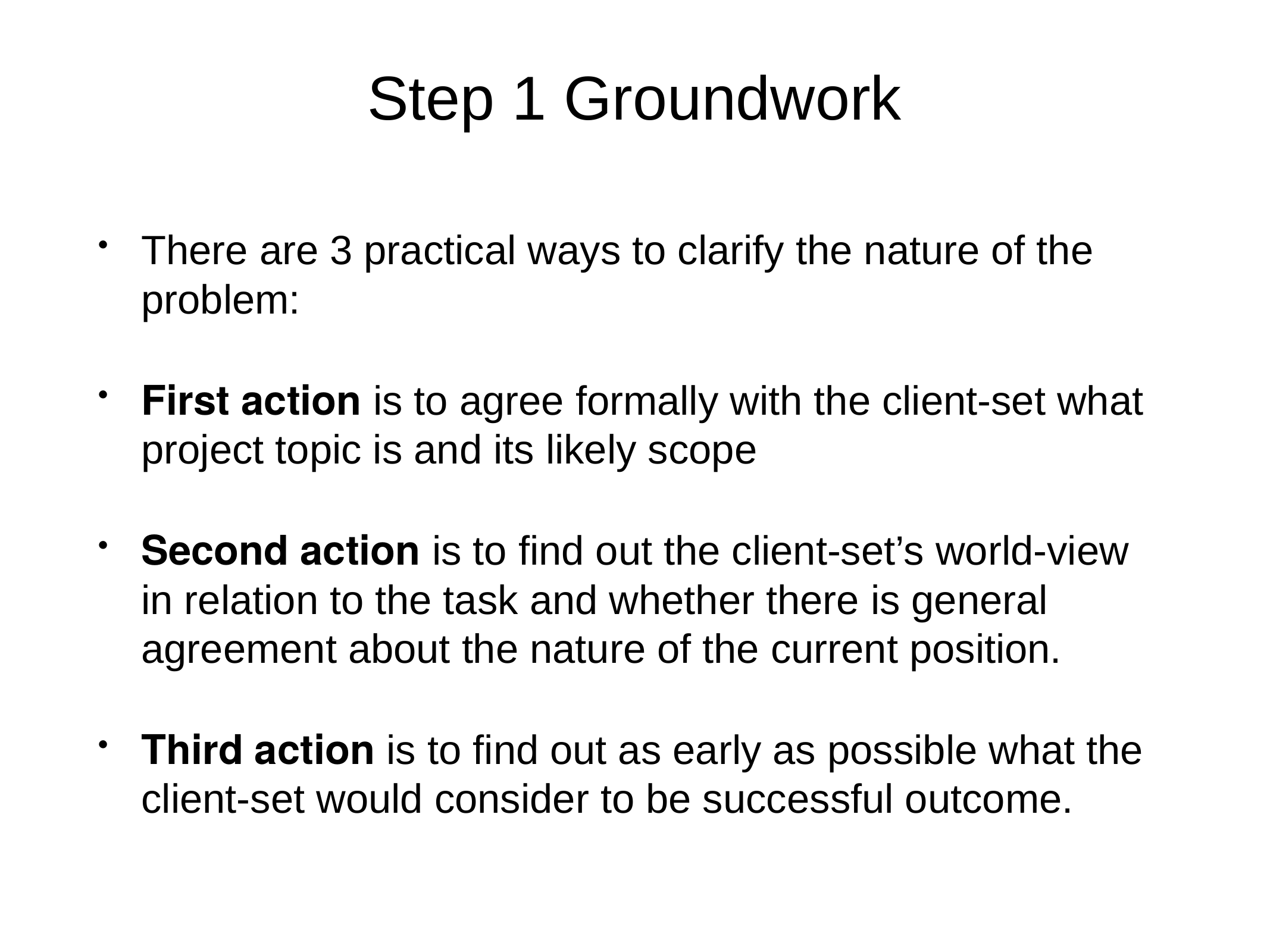

# Step 1 Groundwork
There are 3 practical ways to clarify the nature of the problem:
First action is to agree formally with the client-set what project topic is and its likely scope
Second action is to find out the client-set’s world-view in relation to the task and whether there is general agreement about the nature of the current position.
Third action is to find out as early as possible what the client-set would consider to be successful outcome.